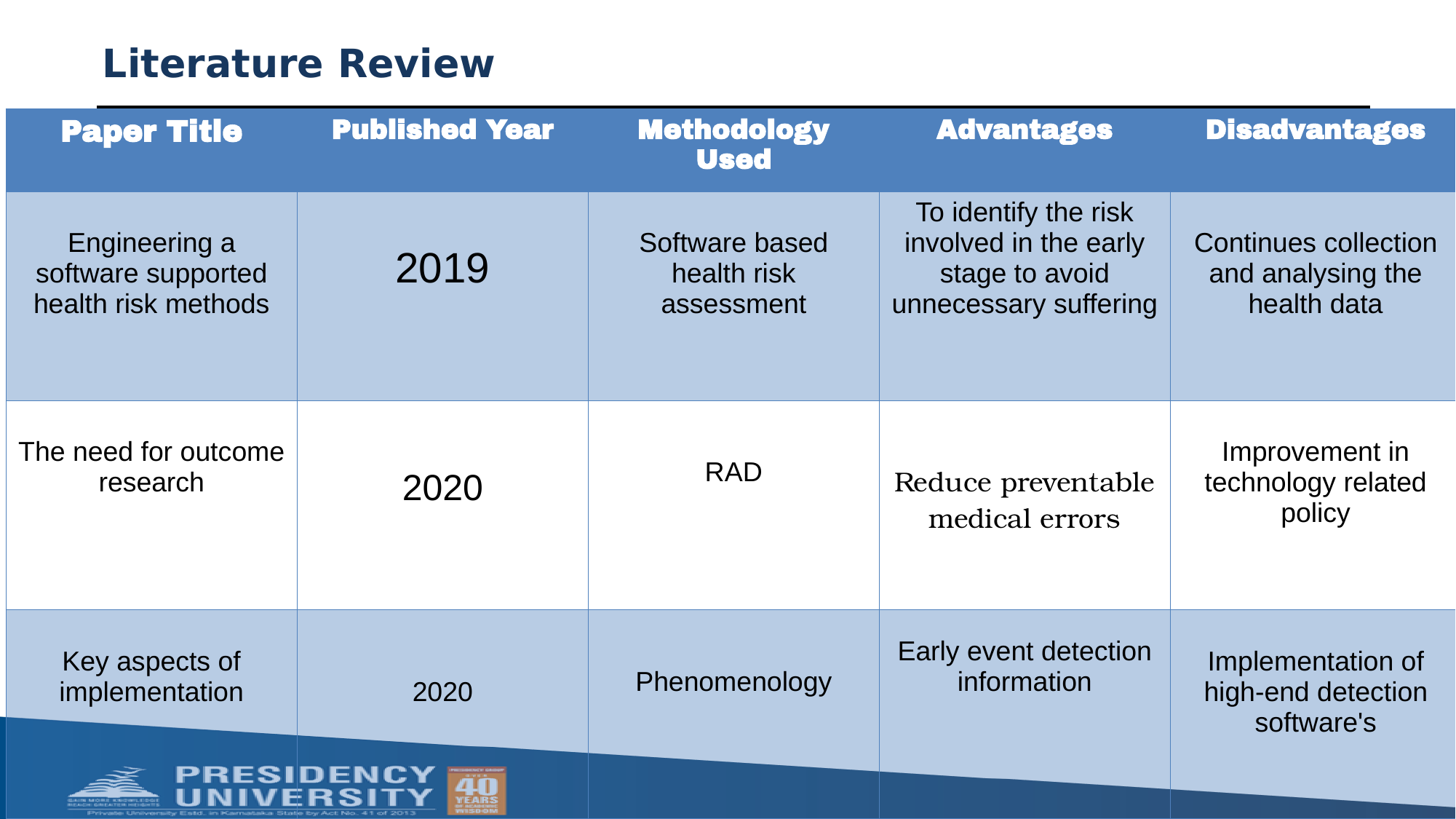

# Literature Review
| Paper Title | Published Year | Methodology Used | Advantages | Disadvantages |
| --- | --- | --- | --- | --- |
| Engineering a software supported health risk methods | 2019 | Software based health risk assessment | To identify the risk involved in the early stage to avoid unnecessary suffering | Continues collection and analysing the health data |
| The need for outcome research | 2020 | RAD | Reduce preventable medical errors | Improvement in technology related policy |
| Key aspects of implementation | 2020 | Phenomenology | Early event detection information | Implementation of high-end detection software's |